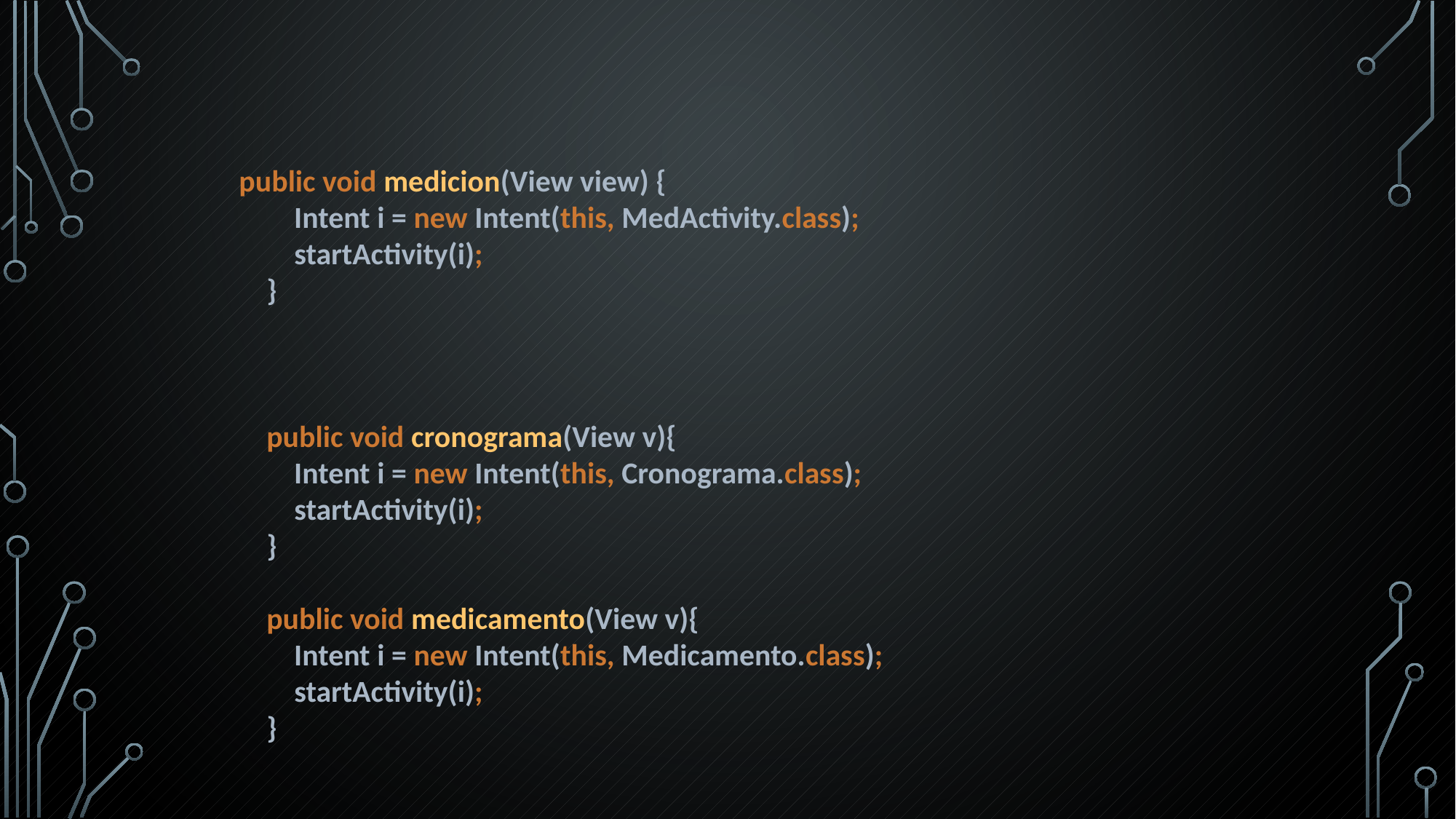

public void medicion(View view) {
        Intent i = new Intent(this, MedActivity.class);
        startActivity(i);
    }
    public void cronograma(View v){
        Intent i = new Intent(this, Cronograma.class);
        startActivity(i);
    }
    public void medicamento(View v){
        Intent i = new Intent(this, Medicamento.class);
        startActivity(i);
    }